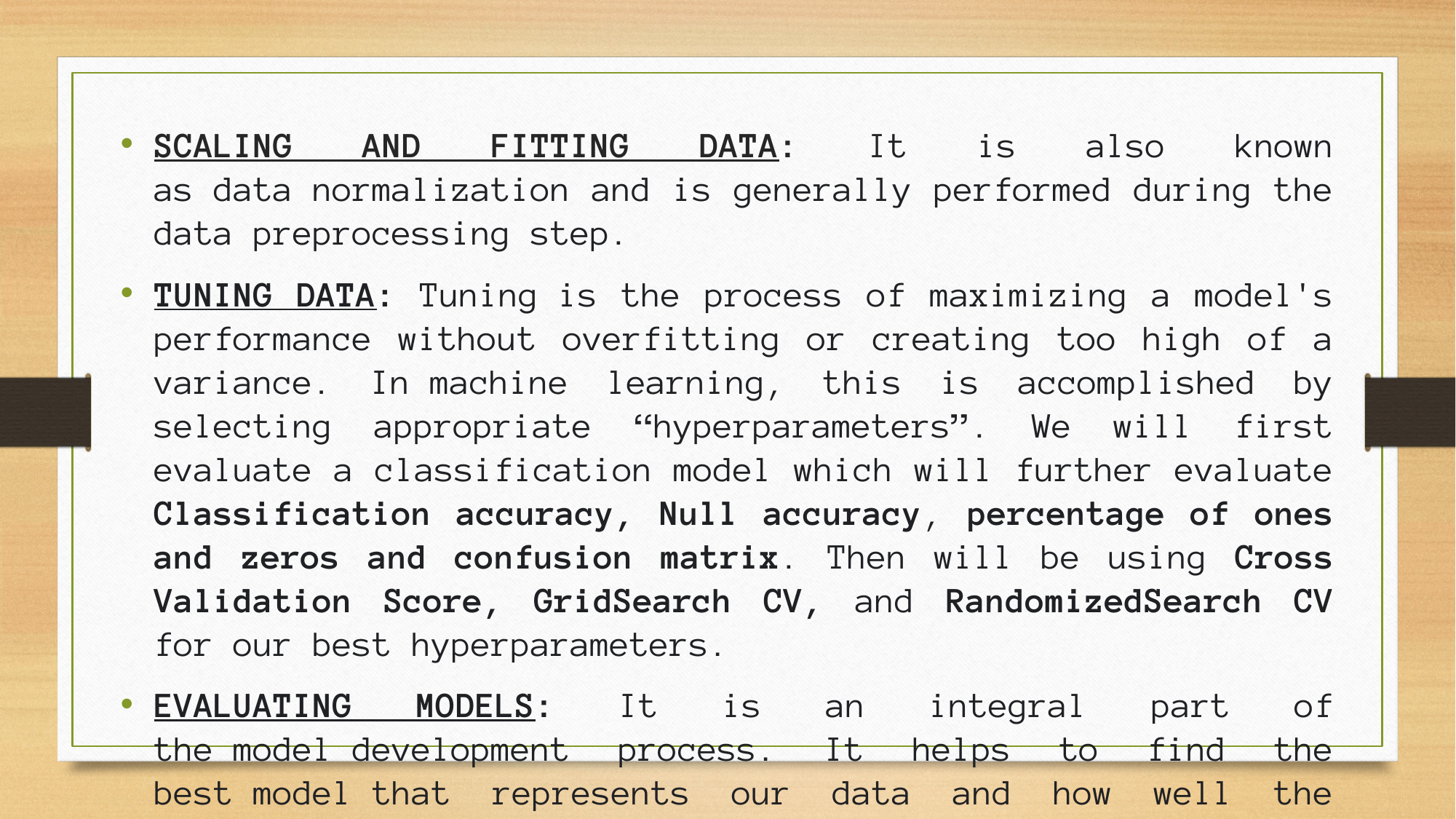

SCALING AND FITTING DATA: It is also known as data normalization and is generally performed during the data preprocessing step.
TUNING DATA: Tuning is the process of maximizing a model's performance without overfitting or creating too high of a variance. In machine learning, this is accomplished by selecting appropriate “hyperparameters”. We will first evaluate a classification model which will further evaluate Classification accuracy, Null accuracy, percentage of ones and zeros and confusion matrix. Then will be using Cross Validation Score, GridSearch CV, and RandomizedSearch CV for our best hyperparameters.
EVALUATING MODELS: It is an integral part of the model development process. It helps to find the best model that represents our data and how well the chosen model will work in the future. Model evaluation metrics are used to assess goodness of fit between model and data, to compare different models, in the context of model selection, and to predict how predictions are expected to be accurate.